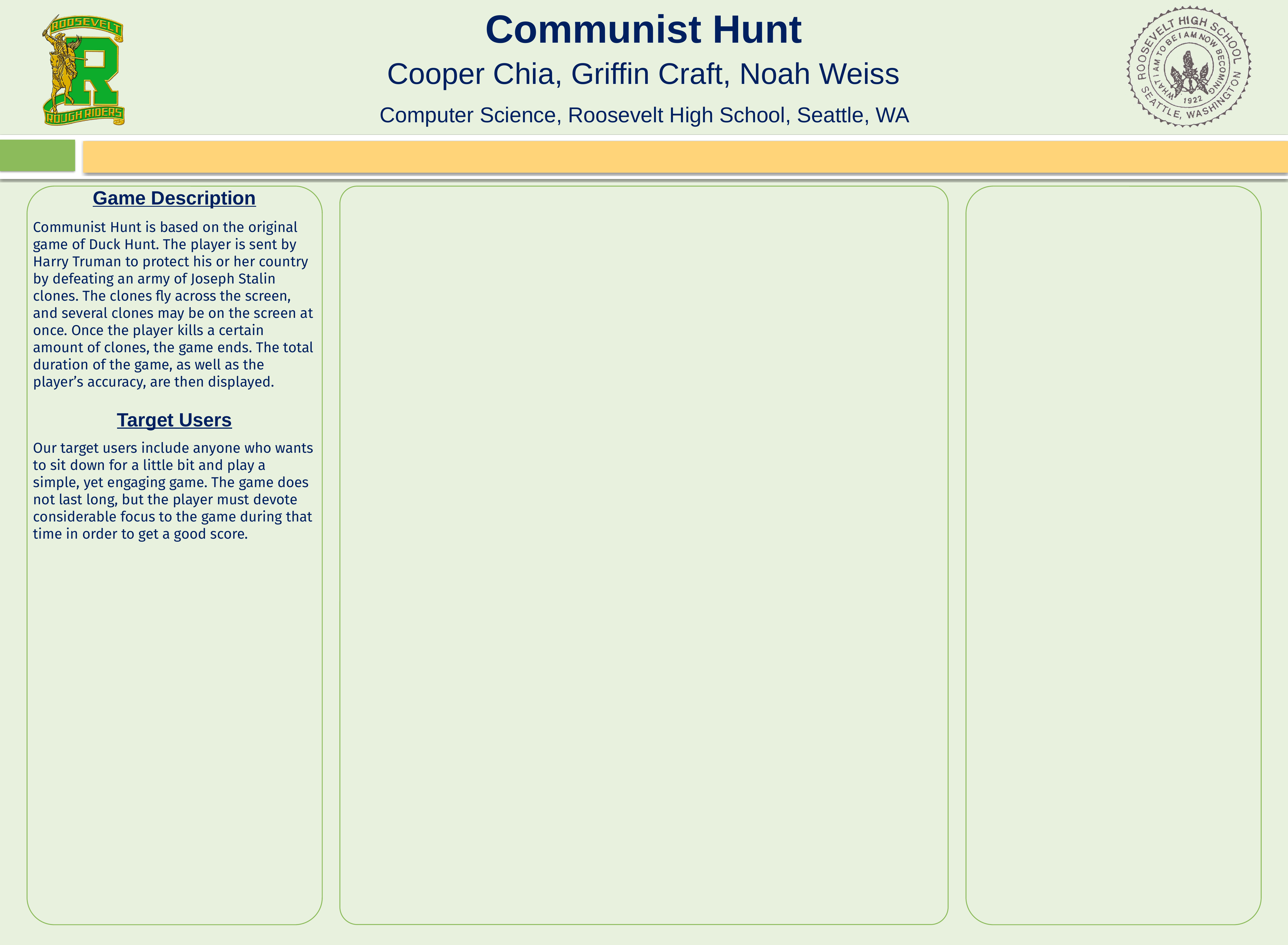

Communist Hunt
Cooper Chia, Griffin Craft, Noah Weiss
Computer Science, Roosevelt High School, Seattle, WA
Game Description

Communist Hunt is based on the original game of Duck Hunt. The player is sent by Harry Truman to protect his or her country by defeating an army of Joseph Stalin clones. The clones fly across the screen, and several clones may be on the screen at once. Once the player kills a certain amount of clones, the game ends. The total duration of the game, as well as the player’s accuracy, are then displayed.

Target Users

Our target users include anyone who wants to sit down for a little bit and play a simple, yet engaging game. The game does not last long, but the player must devote considerable focus to the game during that time in order to get a good score.